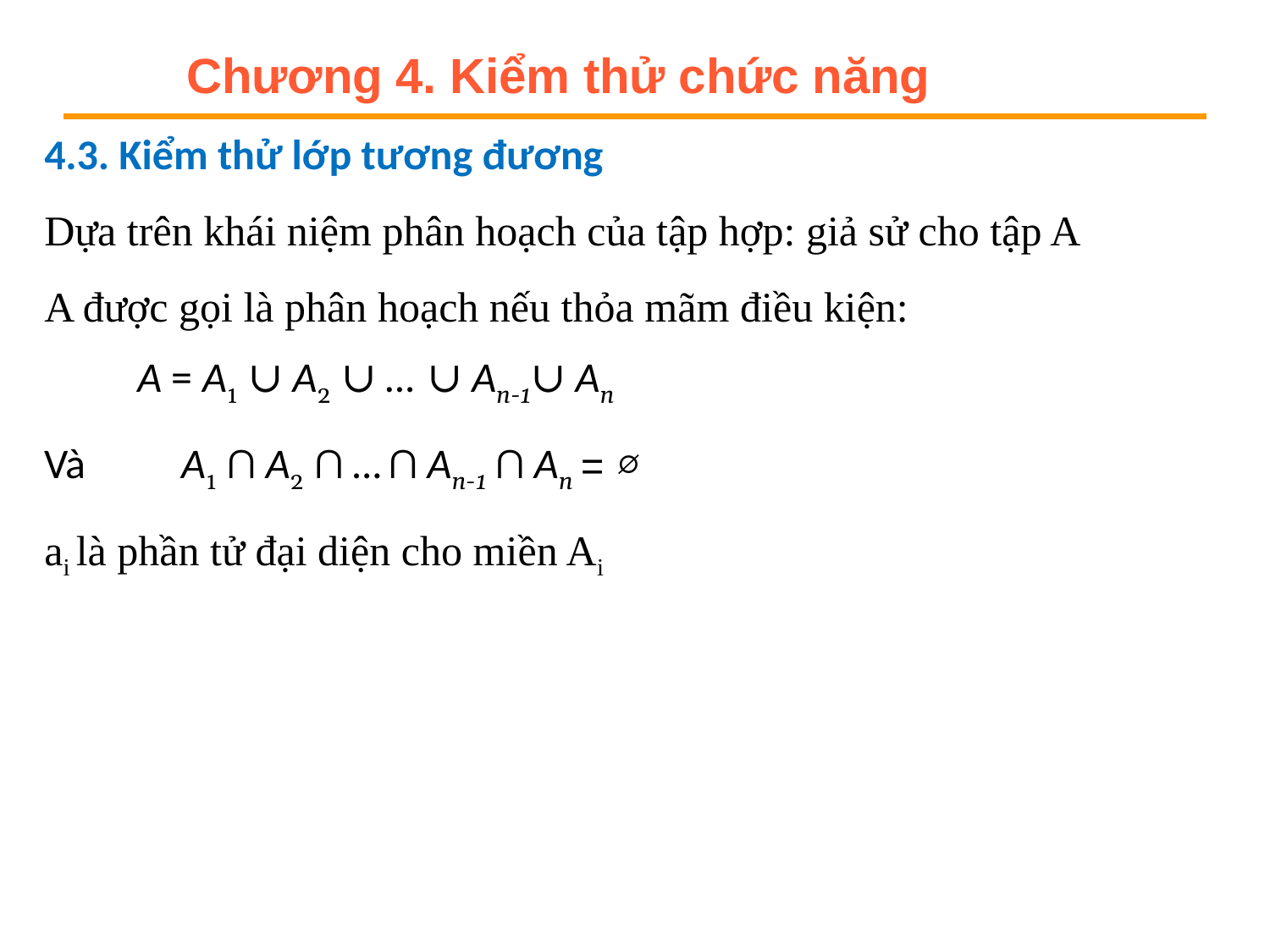

# Chương 4. Kiểm thử chức năng
4.3. Kiểm thử lớp tương đương
Dựa trên khái niệm phân hoạch của tập hợp: giả sử cho tập A
A được gọi là phân hoạch nếu thỏa mãm điều kiện:
A = A1 ∪ A2 ∪ …  ∪ An-1∪ An
Và          A1 ∩ A2 ∩ … ∩ An-1 ∩ An = ∅
ai là phần tử đại diện cho miền Ai